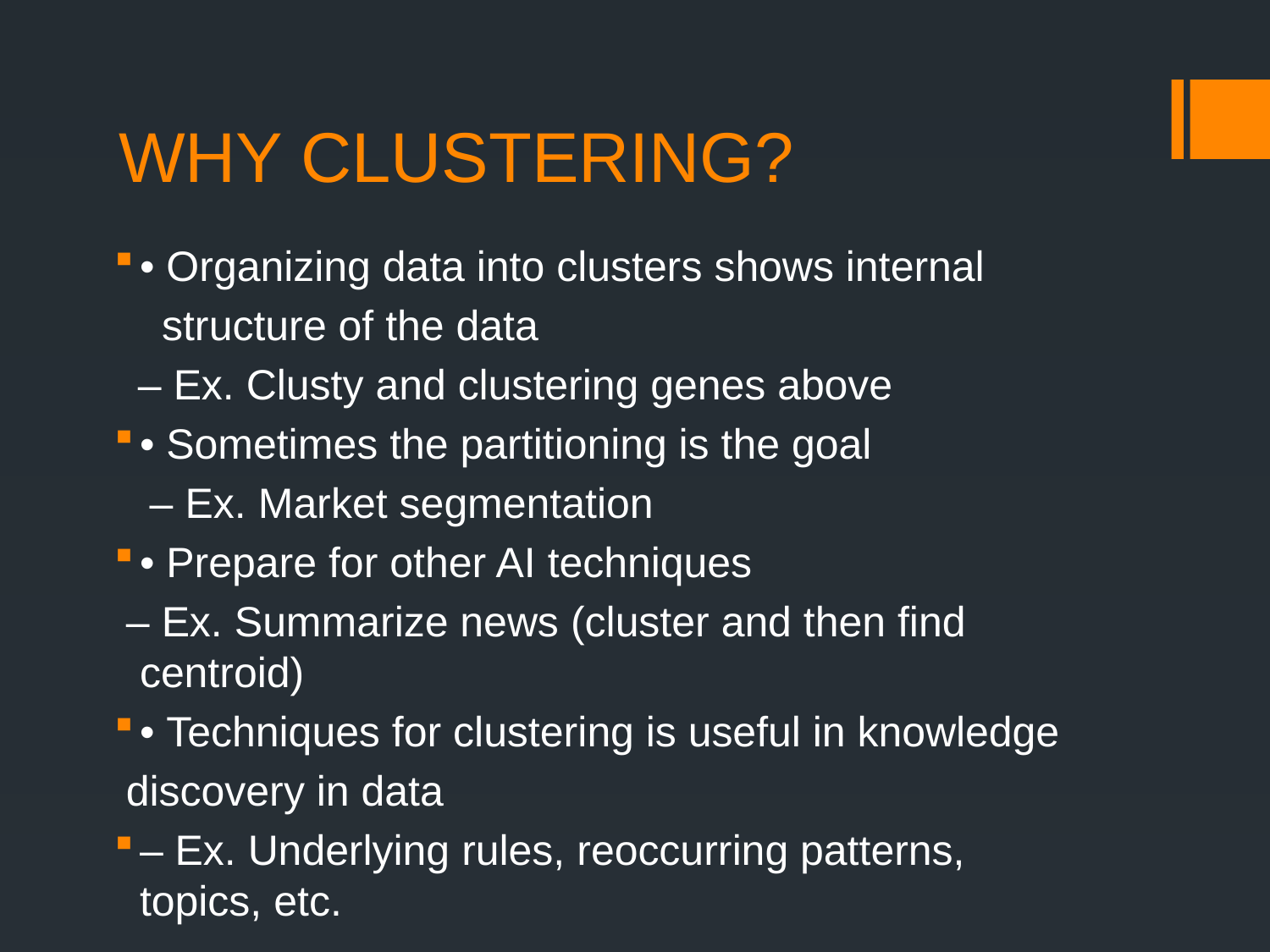

# WHY CLUSTERING?
• Organizing data into clusters shows internal
    structure of the data
  – Ex. Clusty and clustering genes above
• Sometimes the partitioning is the goal
   – Ex. Market segmentation
• Prepare for other AI techniques
 – Ex. Summarize news (cluster and then find centroid)
• Techniques for clustering is useful in knowledge
 discovery in data
– Ex. Underlying rules, reoccurring patterns, topics, etc.